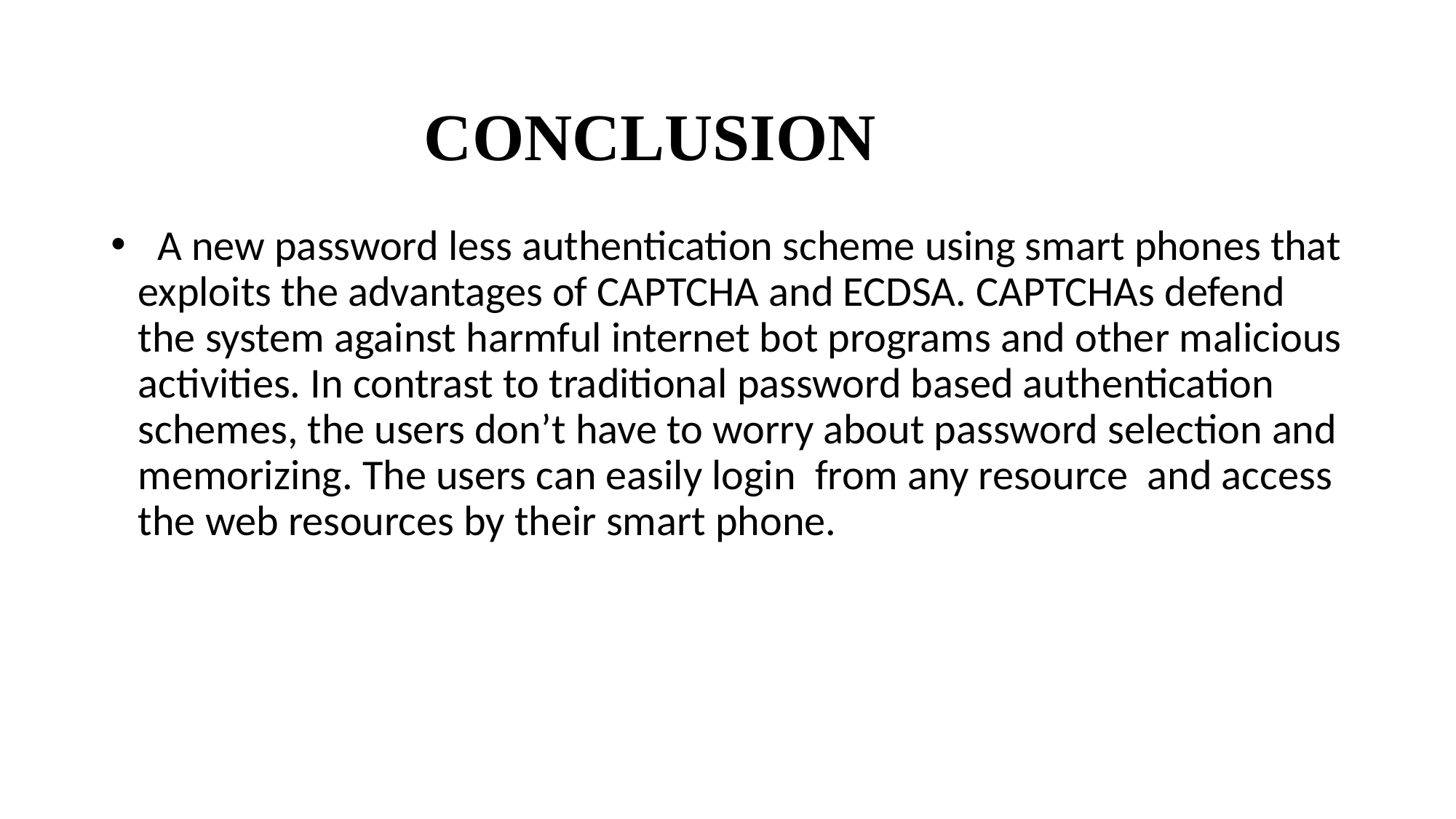

# CONCLUSION
  A new password less authentication scheme using smart phones that exploits the advantages of CAPTCHA and ECDSA. CAPTCHAs defend the system against harmful internet bot programs and other malicious activities. In contrast to traditional password based authentication schemes, the users don’t have to worry about password selection and memorizing. The users can easily login  from any resource  and access the web resources by their smart phone.